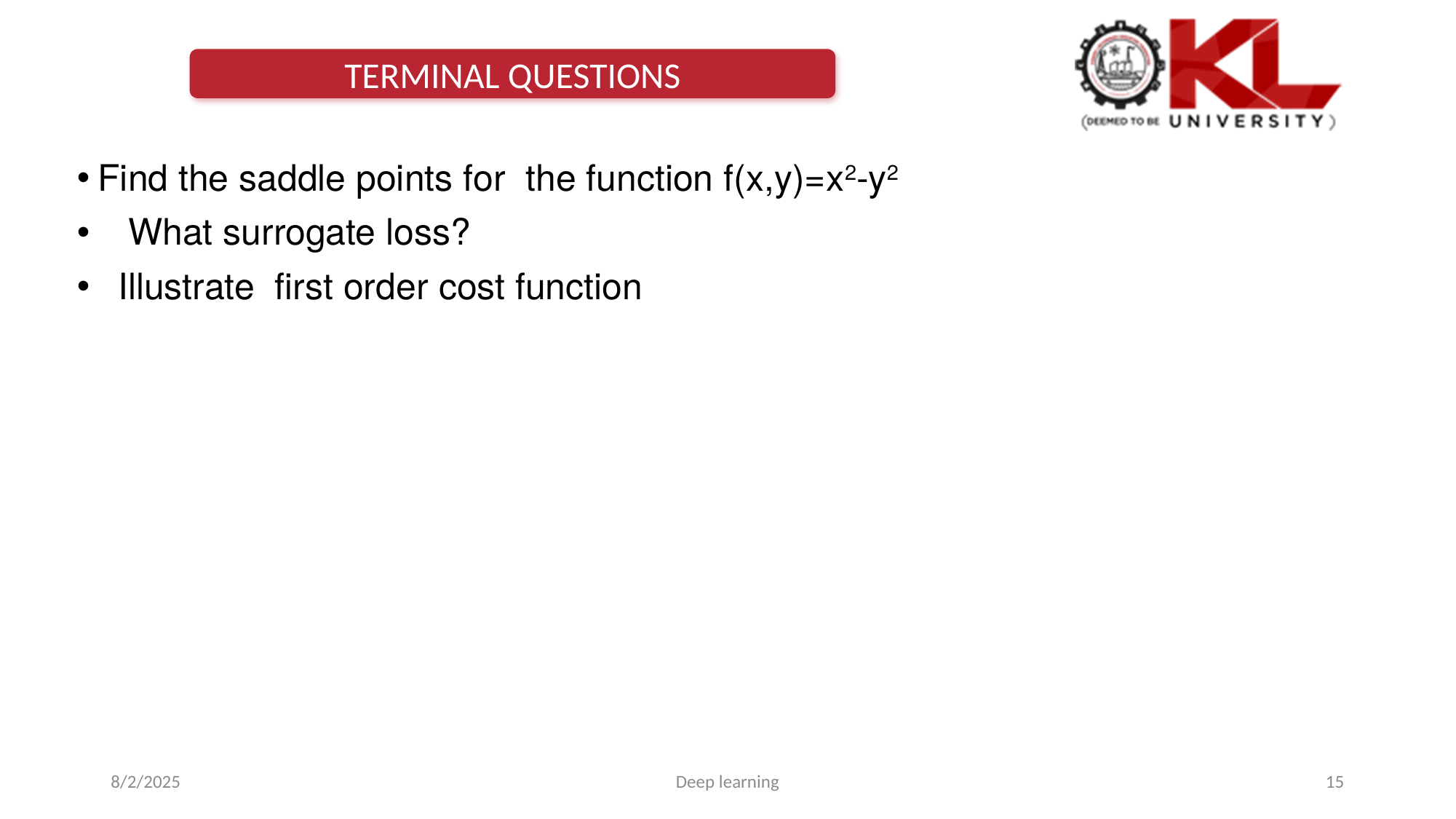

TERMINAL QUESTIONS
 Find the saddle points for  the function f(x,y)=x2-y2
 What surrogate loss?
Illustrate  first order cost function

8/2/2025
Deep learning
15